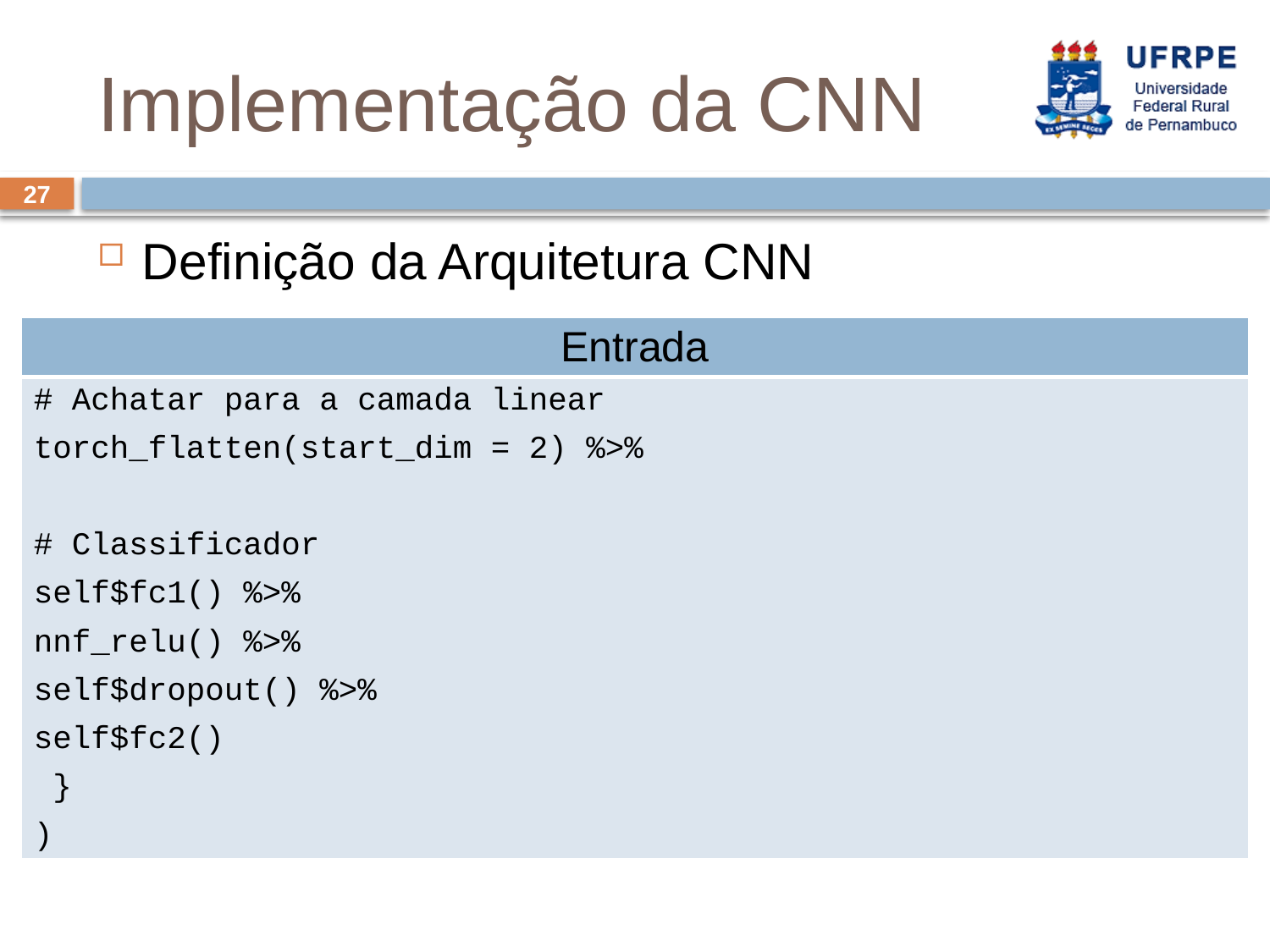

# Implementação da CNN
27
Definição da Arquitetura CNN
| Entrada |
| --- |
| # Achatar para a camada linear torch\_flatten(start\_dim = 2) %>% # Classificador self$fc1() %>% nnf\_relu() %>% self$dropout() %>% self$fc2() } ) |